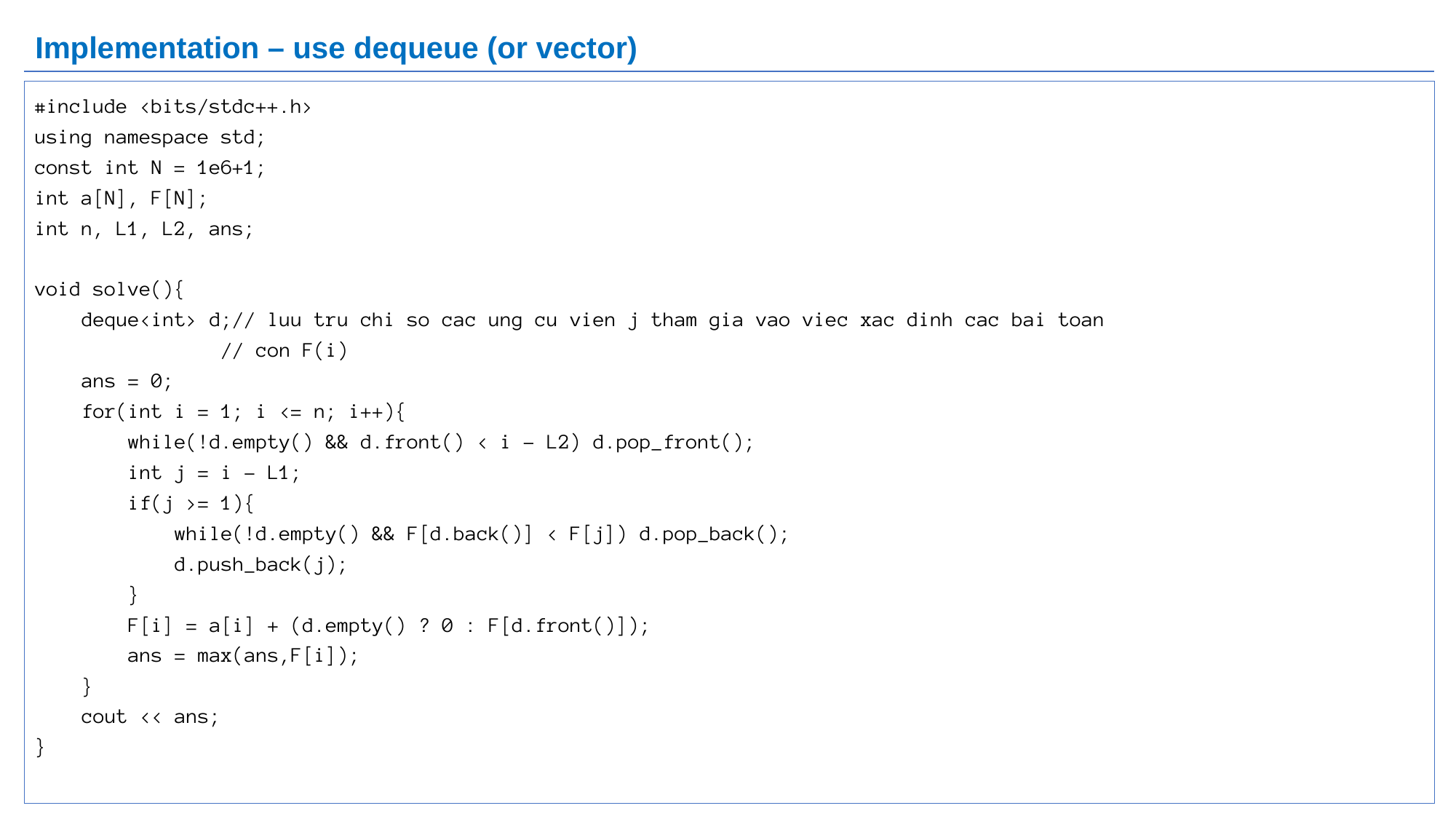

# Implementation – use dequeue (or vector)
#include <bits/stdc++.h>
using namespace std;
const int N = 1e6+1;
int a[N], F[N];
int n, L1, L2, ans;

void solve(){
    deque<int> d;// luu tru chi so cac ung cu vien j tham gia vao viec xac dinh cac bai toan
                // con F(i)
    ans = 0;
    for(int i = 1; i <= n; i++){
        while(!d.empty() && d.front() < i - L2) d.pop_front();
        int j = i - L1;
        if(j >= 1){
            while(!d.empty() && F[d.back()] < F[j]) d.pop_back();
            d.push_back(j);
        }
        F[i] = a[i] + (d.empty() ? 0 : F[d.front()]);
        ans = max(ans,F[i]);
    }
    cout << ans;
}